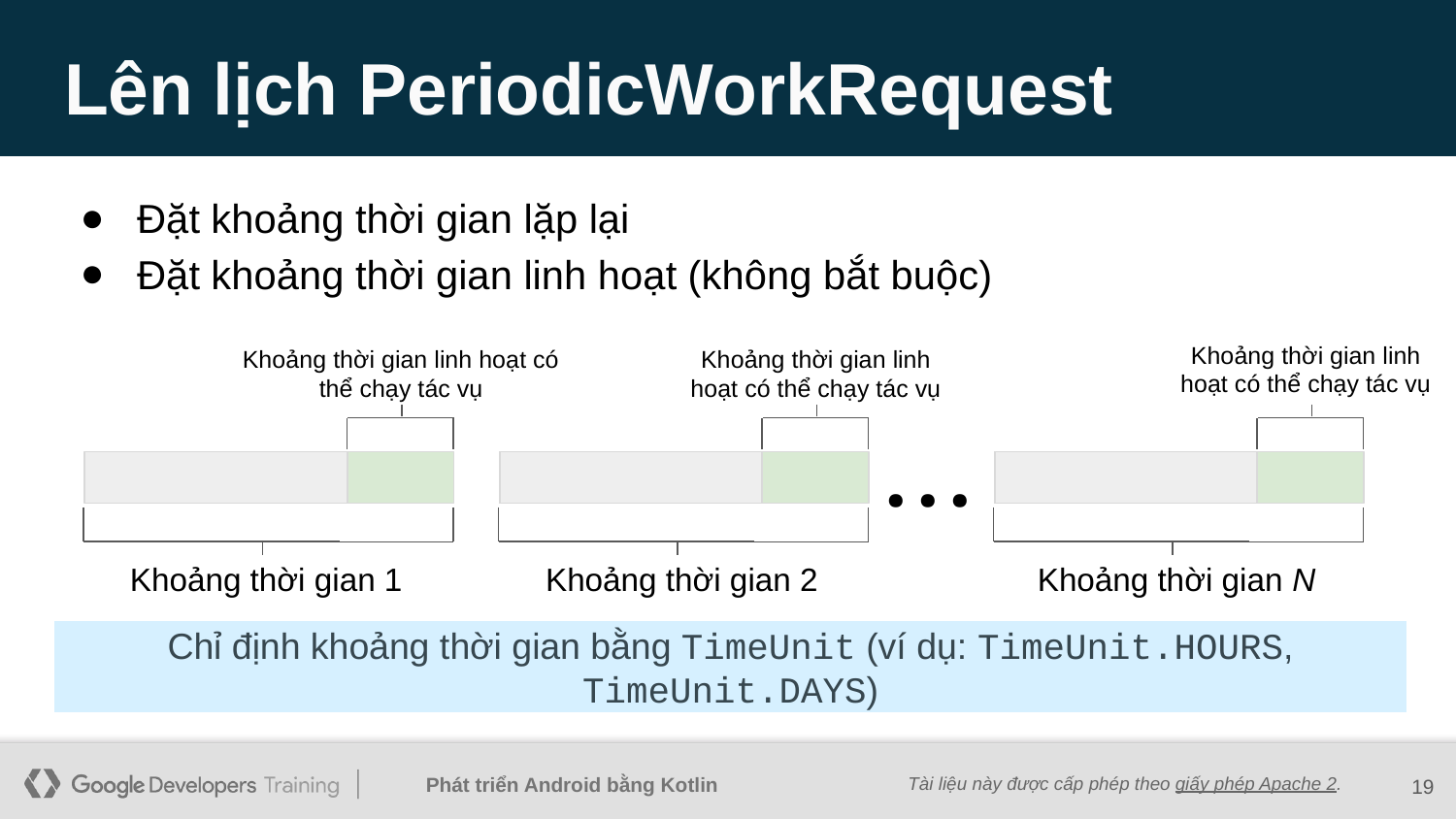

# Lên lịch PeriodicWorkRequest
Đặt khoảng thời gian lặp lại
Đặt khoảng thời gian linh hoạt (không bắt buộc)
Khoảng thời gian linh hoạt có thể chạy tác vụ
Khoảng thời gian linh hoạt có thể chạy tác vụ
Khoảng thời gian linh hoạt có thể chạy tác vụ
...

Khoảng thời gian 1
Khoảng thời gian 2
Khoảng thời gian N
Chỉ định khoảng thời gian bằng TimeUnit (ví dụ: TimeUnit.HOURS, TimeUnit.DAYS)
19